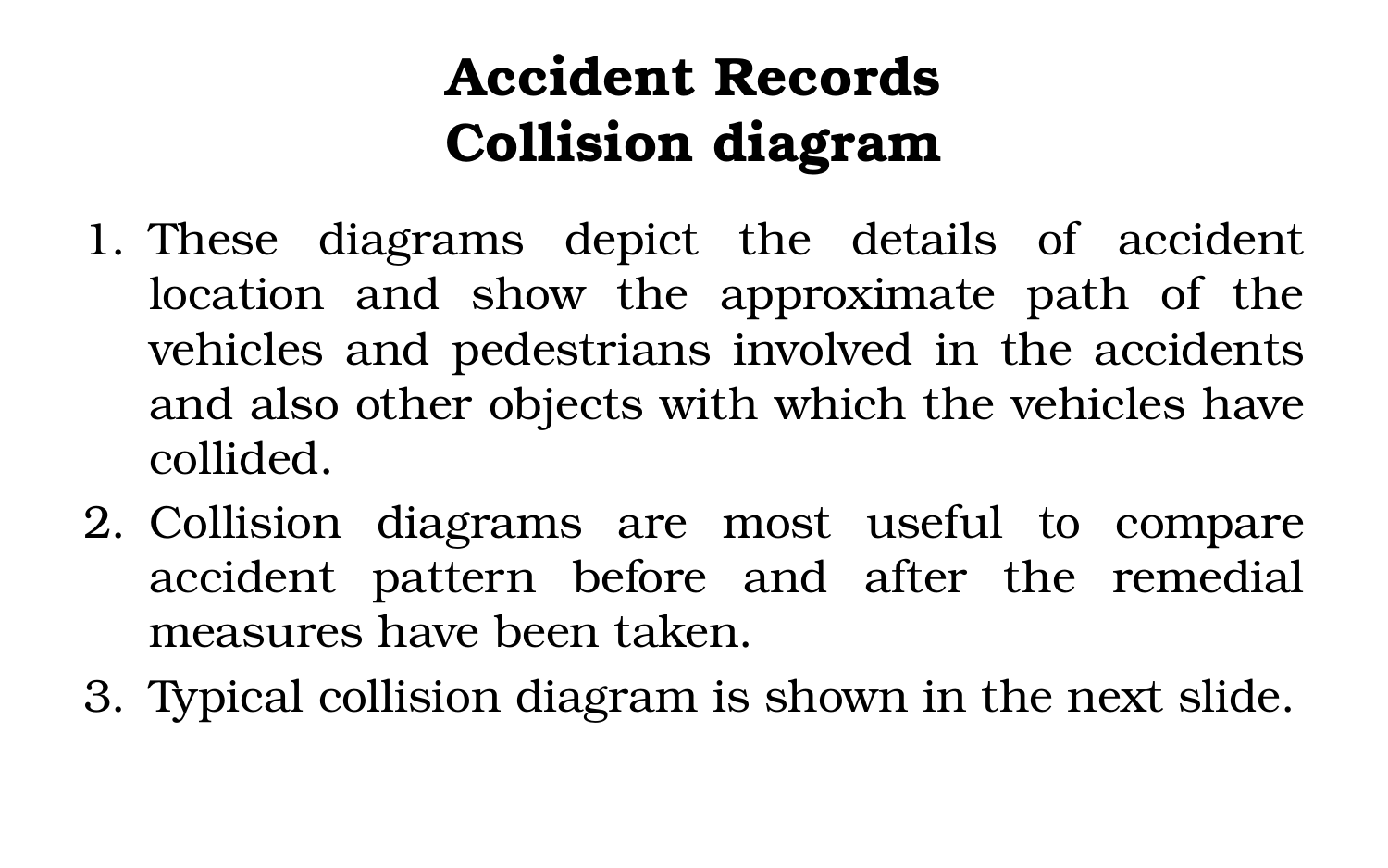

# Accident Records Collision diagram
These diagrams depict the details of accident location and show the approximate path of the vehicles and pedestrians involved in the accidents and also other objects with which the vehicles have collided.
Collision diagrams are most useful to compare accident pattern before and after the remedial measures have been taken.
Typical collision diagram is shown in the next slide.